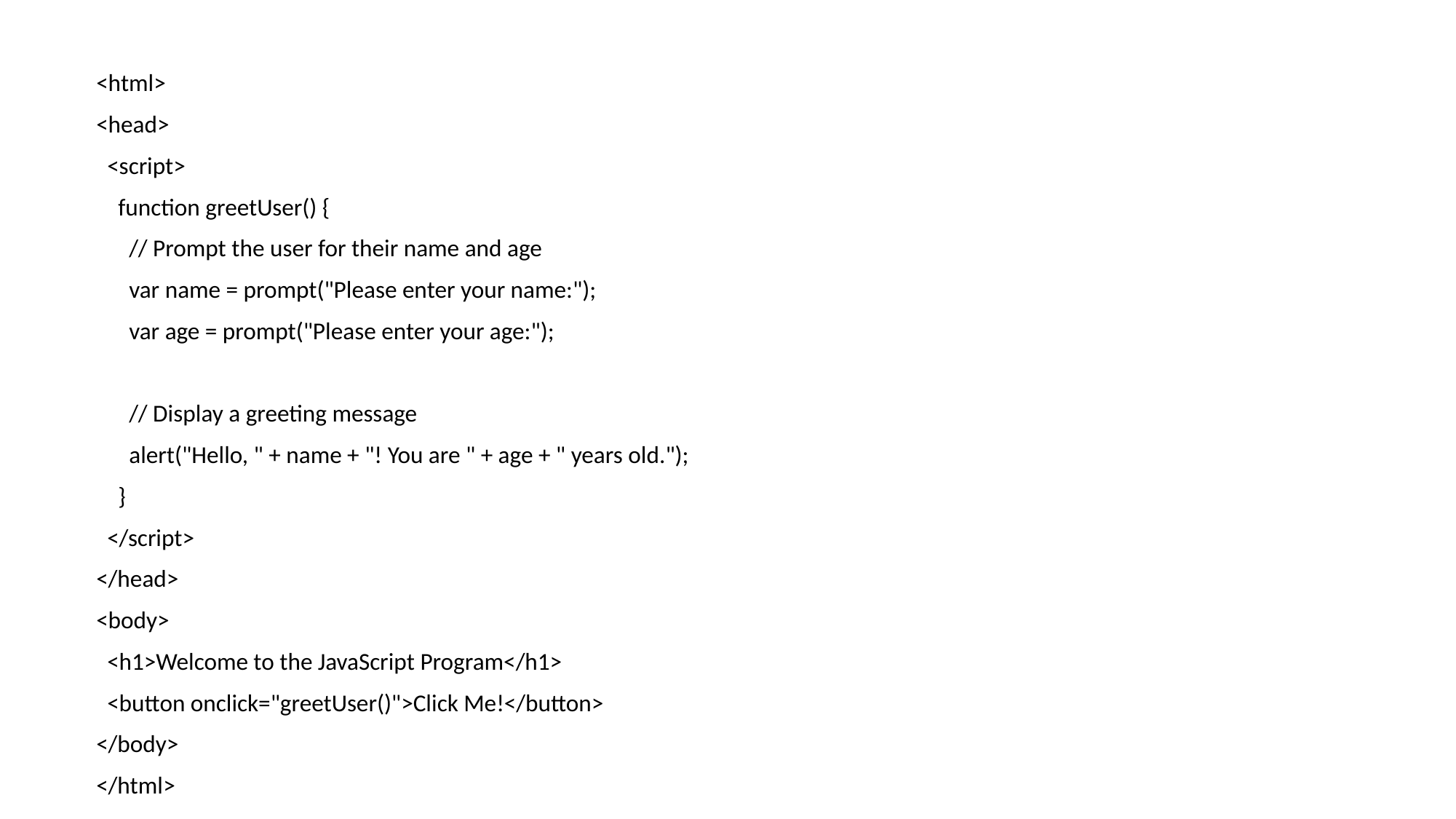

#
<html>
<head>
  <script>
    function greetUser() {
      // Prompt the user for their name and age
      var name = prompt("Please enter your name:");
      var age = prompt("Please enter your age:");

      // Display a greeting message
      alert("Hello, " + name + "! You are " + age + " years old.");
    }
  </script>
</head>
<body>
  <h1>Welcome to the JavaScript Program</h1>
  <button onclick="greetUser()">Click Me!</button>
</body>
</html>